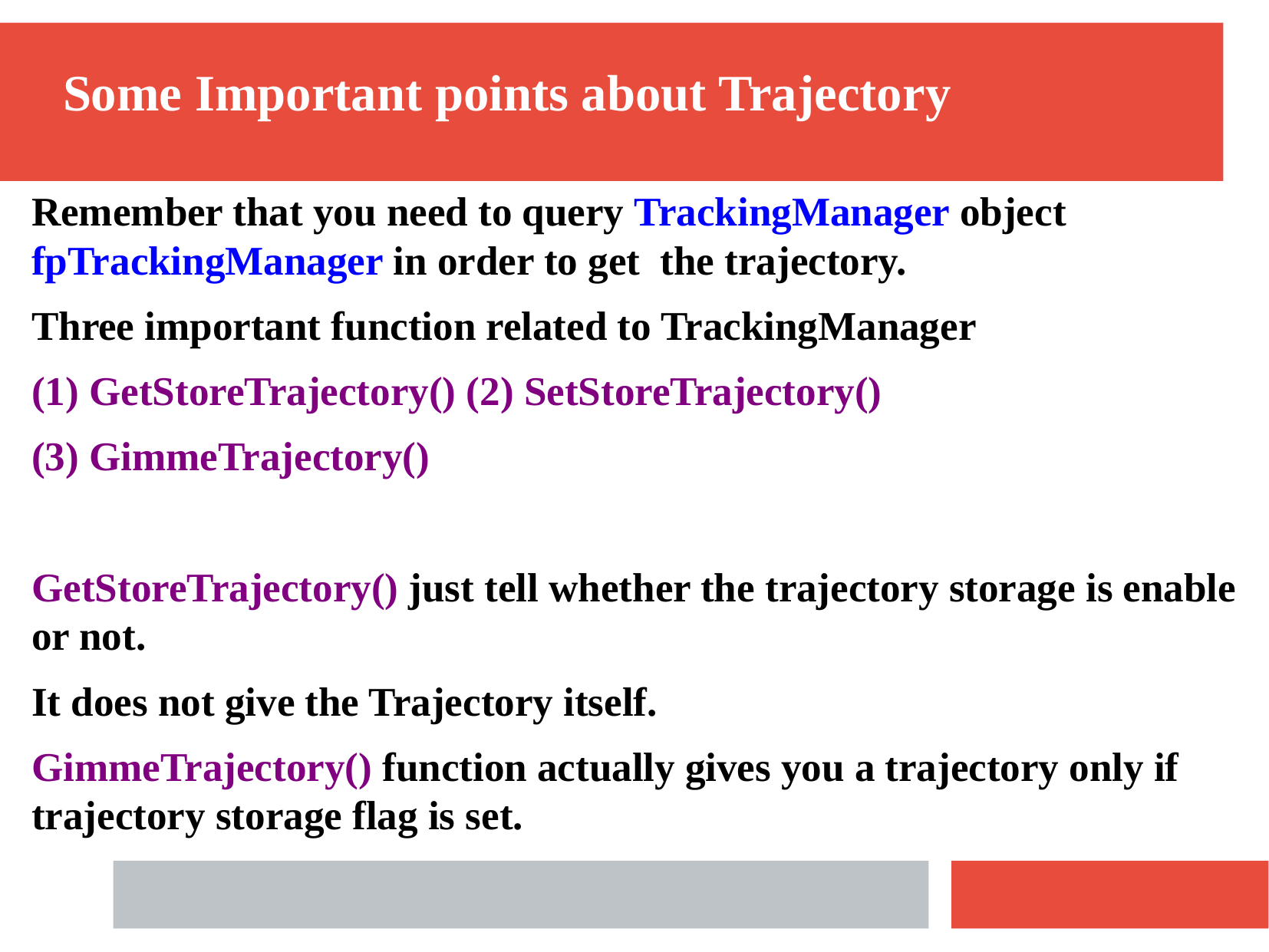

Some Important points about Trajectory
Remember that you need to query TrackingManager object fpTrackingManager in order to get  the trajectory.
Three important function related to TrackingManager
(1) GetStoreTrajectory() (2) SetStoreTrajectory()
(3) GimmeTrajectory()

GetStoreTrajectory() just tell whether the trajectory storage is enable or not.
It does not give the Trajectory itself.
GimmeTrajectory() function actually gives you a trajectory only if trajectory storage flag is set.